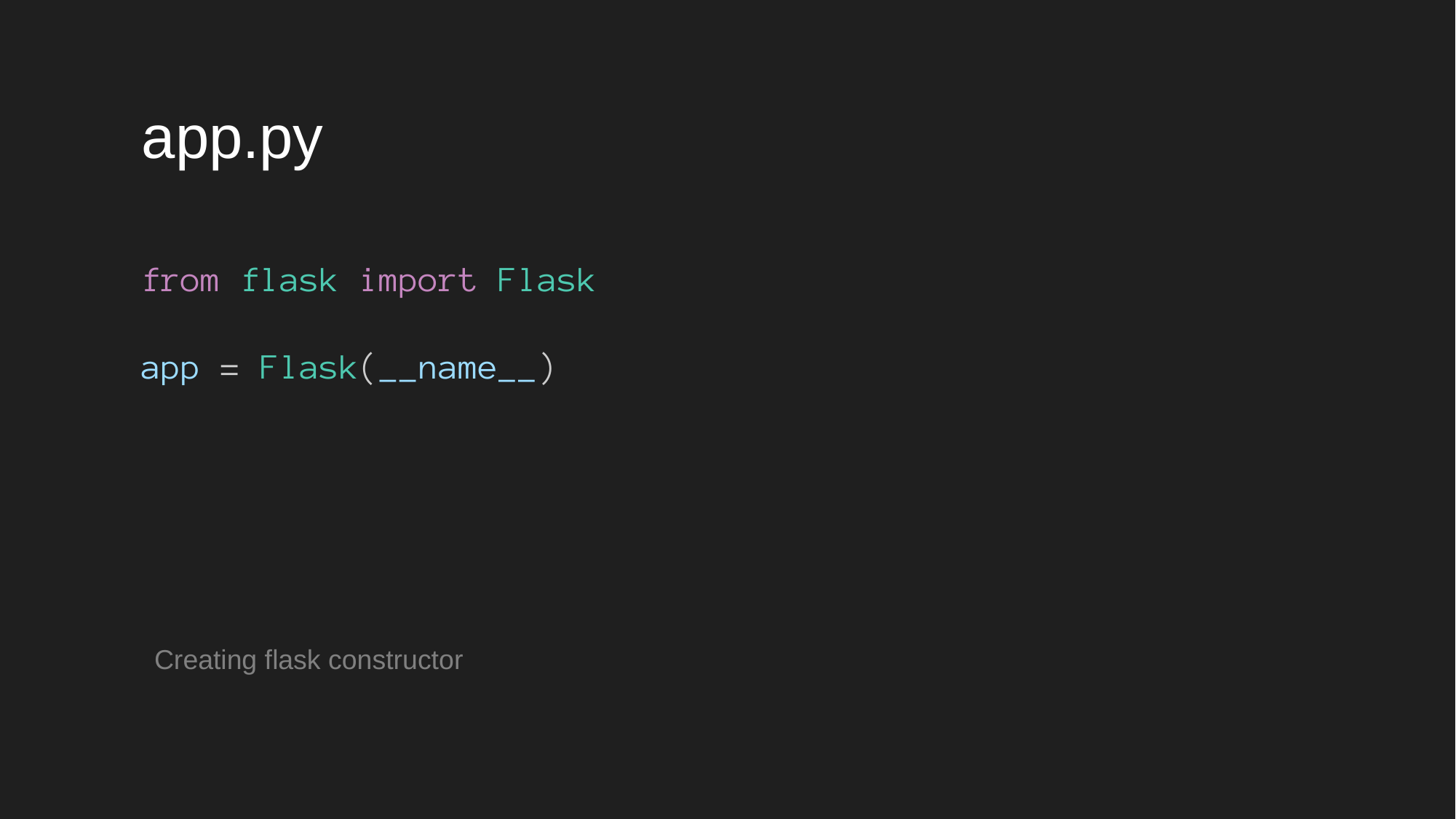

app.py
from flask import Flask
app = Flask(__name__)
Creating flask constructor